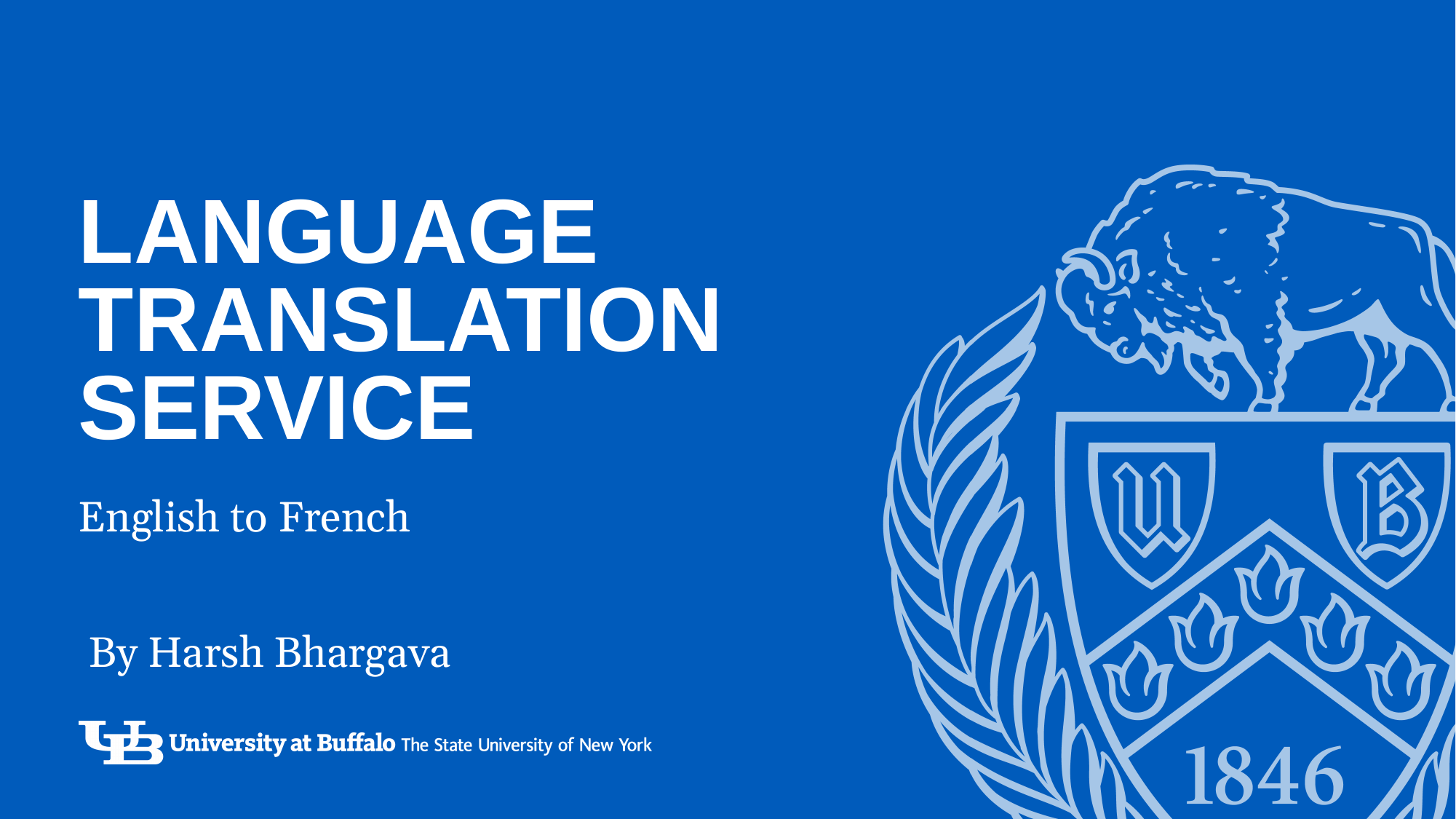

# Language Translation service
English to French
By Harsh Bhargava